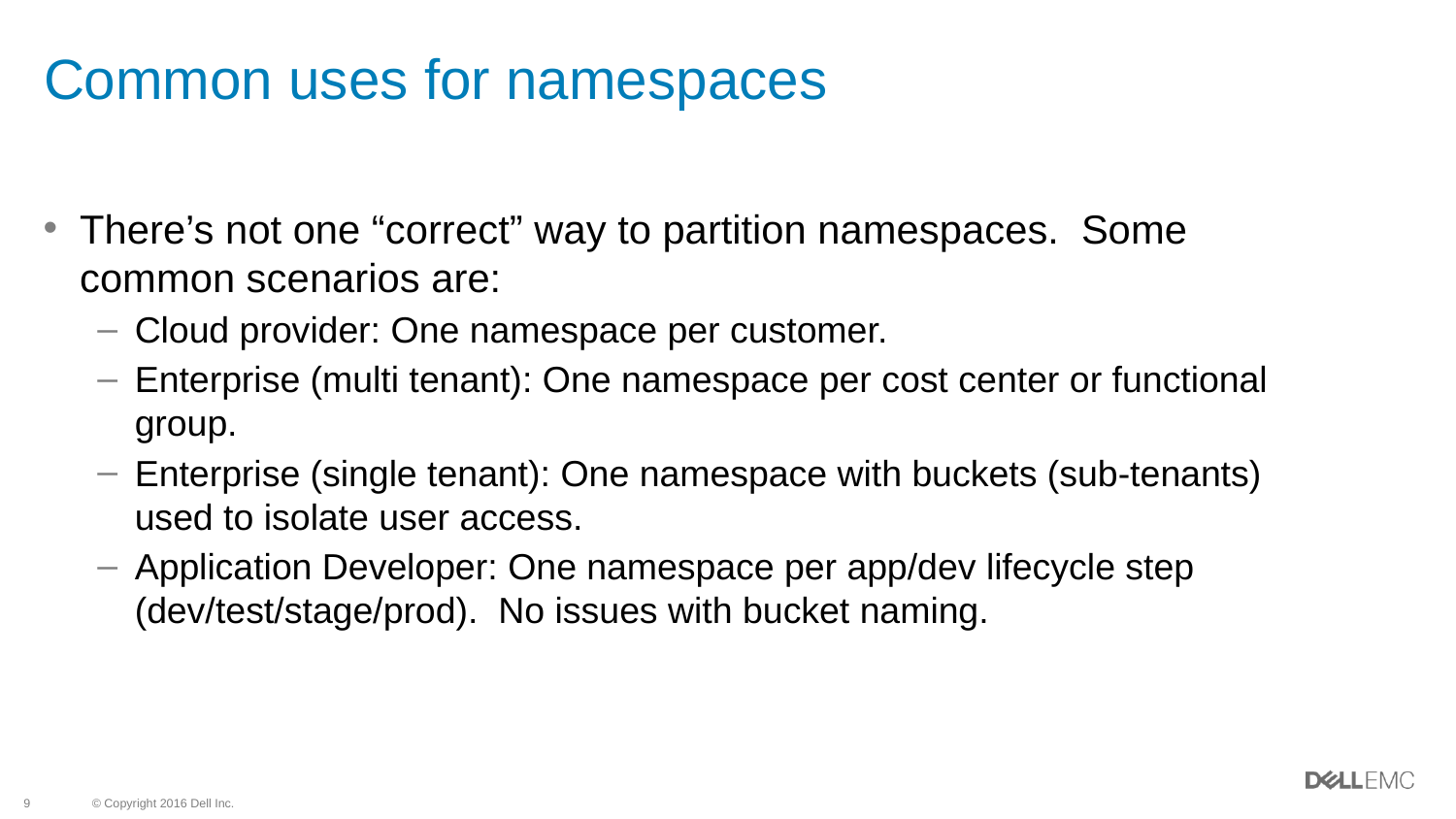

# Common uses for namespaces
There’s not one “correct” way to partition namespaces.  Some common scenarios are:
Cloud provider: One namespace per customer.
Enterprise (multi tenant): One namespace per cost center or functional group.
Enterprise (single tenant): One namespace with buckets (sub-tenants) used to isolate user access.
Application Developer: One namespace per app/dev lifecycle step (dev/test/stage/prod).  No issues with bucket naming.